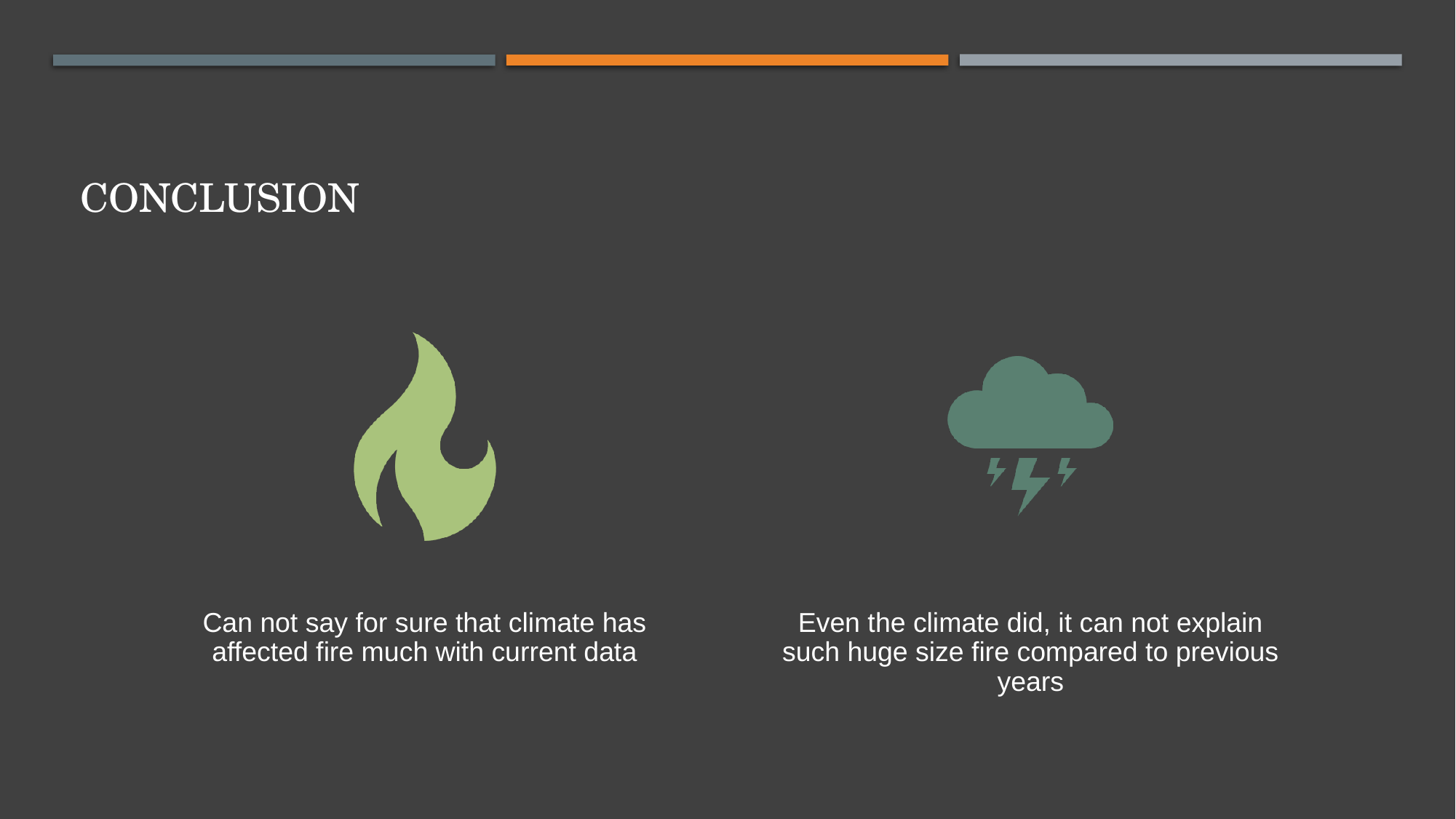

# conclusion
Can not say for sure that climate has affected fire much with current data
Even the climate did, it can not explain such huge size fire compared to previous years